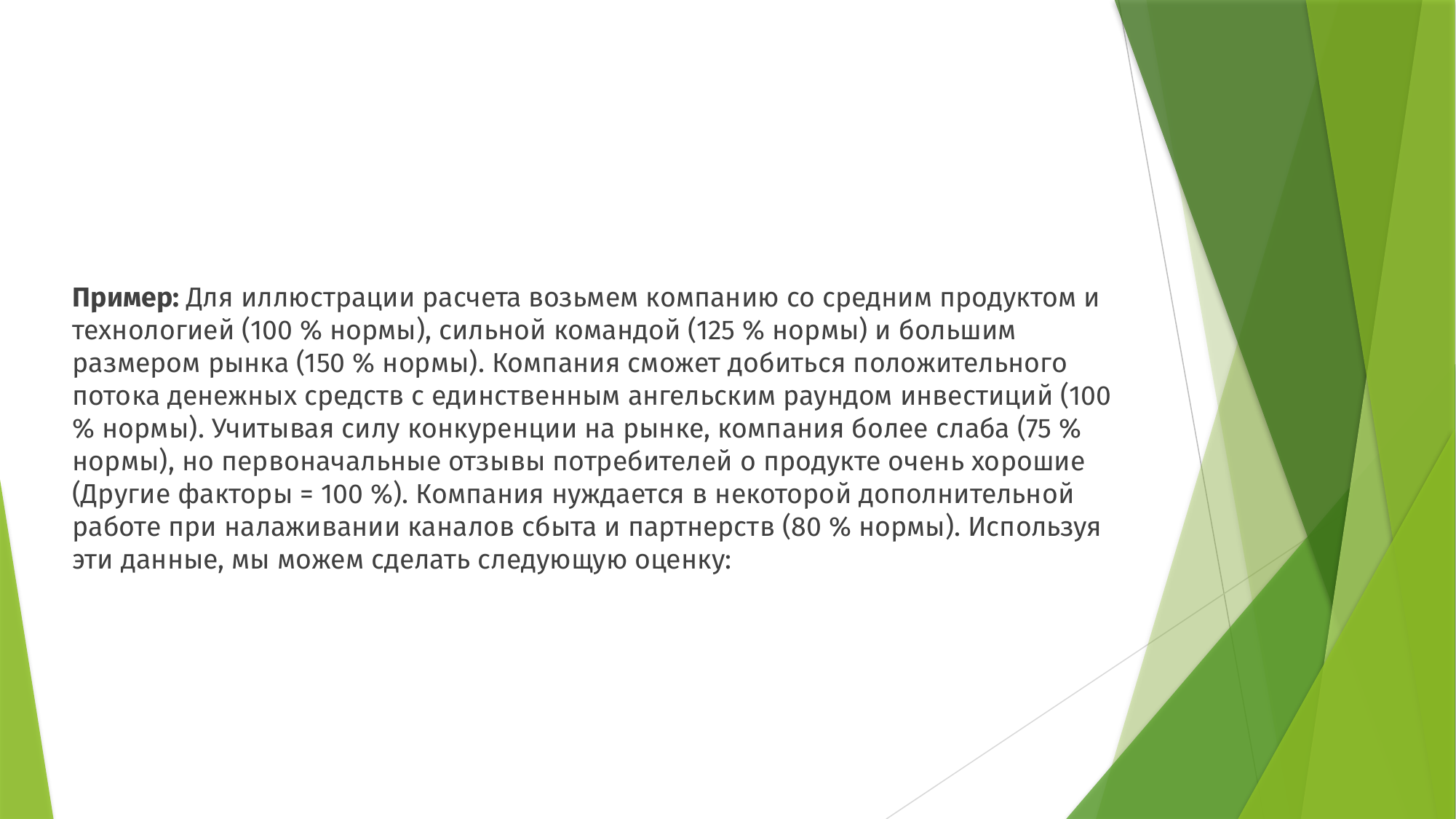

Пример: Для иллюстрации расчета возьмем компанию со средним продуктом и технологией (100 % нормы), сильной командой (125 % нормы) и большим размером рынка (150 % нормы). Компания сможет добиться положительного потока денежных средств с единственным ангельским раундом инвестиций (100 % нормы). Учитывая силу конкуренции на рынке, компания более слаба (75 % нормы), но первоначальные отзывы потребителей о продукте очень хорошие (Другие факторы = 100 %). Компания нуждается в некоторой дополнительной работе при налаживании каналов сбыта и партнерств (80 % нормы). Используя эти данные, мы можем сделать следующую оценку: